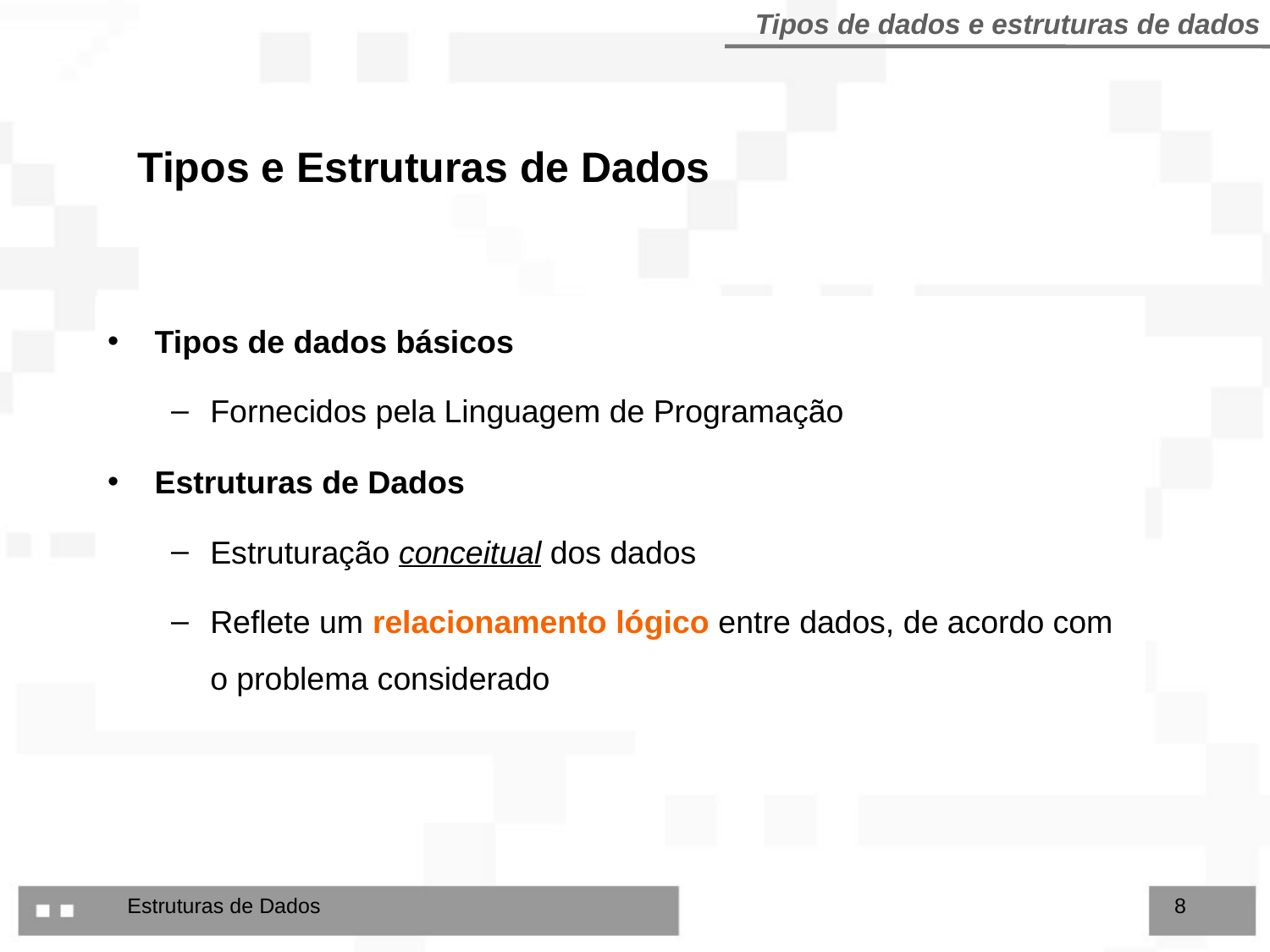

Tipos de dados e estruturas de dados
Tipos e Estruturas de Dados
Tipos de dados básicos
Fornecidos pela Linguagem de Programação
Estruturas de Dados
Estruturação conceitual dos dados
Reflete um relacionamento lógico entre dados, de acordo com o problema considerado